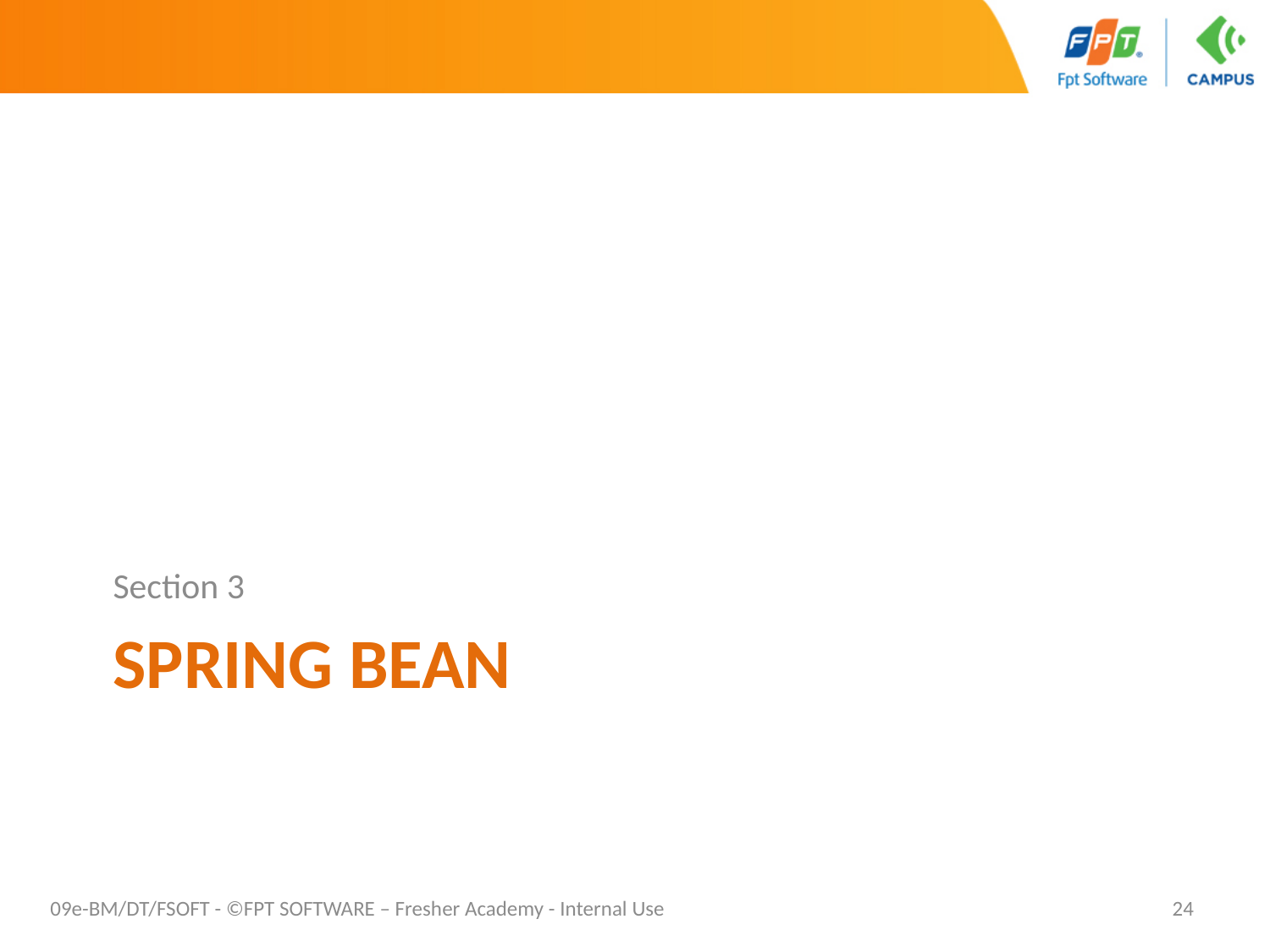

Section 3
# Spring bean
09e-BM/DT/FSOFT - ©FPT SOFTWARE – Fresher Academy - Internal Use
24